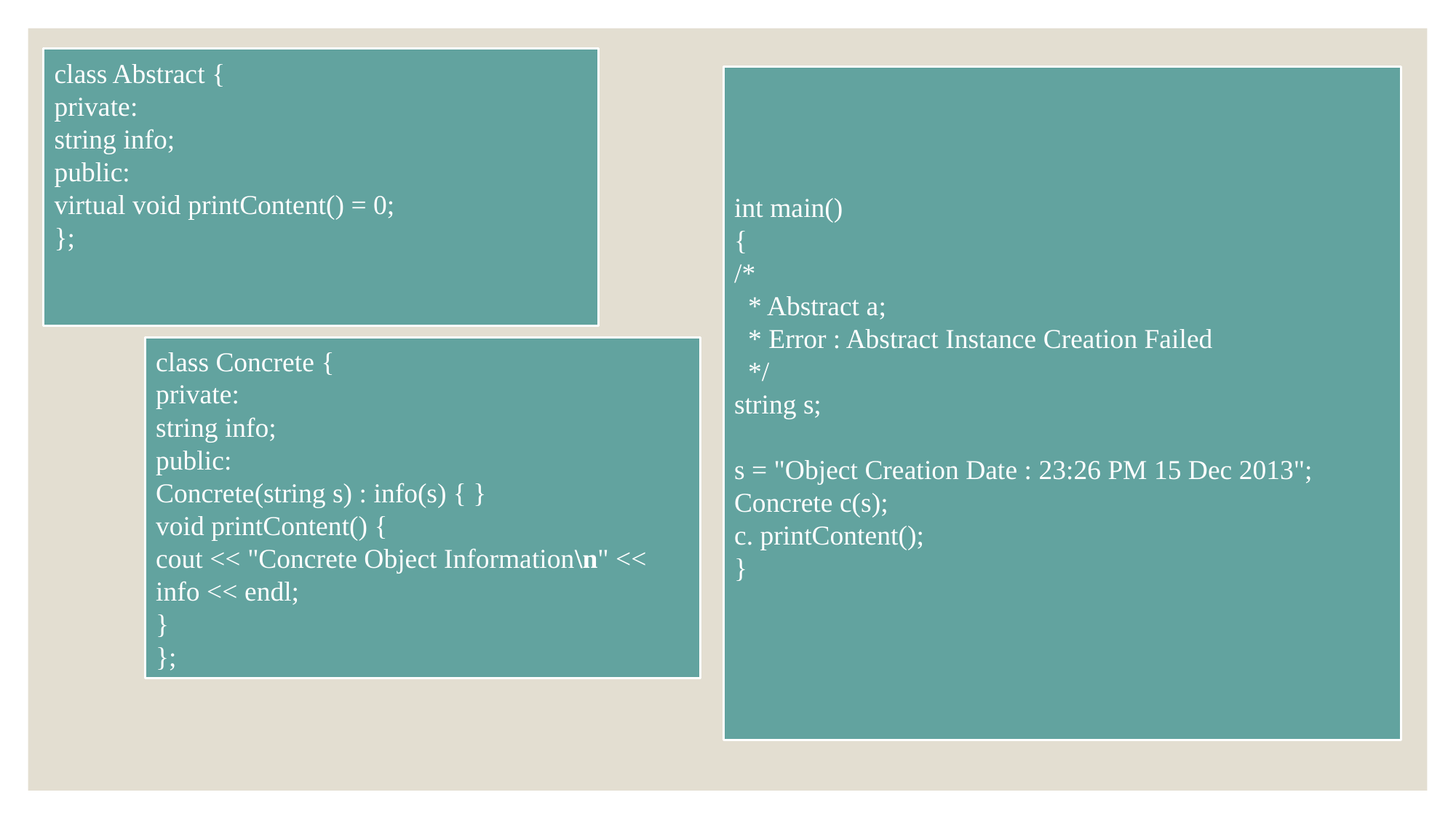

class Abstract {
private:
string info;
public:
virtual void printContent() = 0;
};

int main()
{
/*
  * Abstract a;
  * Error : Abstract Instance Creation Failed
  */
string s;

s = "Object Creation Date : 23:26 PM 15 Dec 2013";
Concrete c(s);
c. printContent();
}

class Concrete {
private:
string info;
public:
Concrete(string s) : info(s) { }
void printContent() {
cout << "Concrete Object Information\n" << info << endl;
}
};